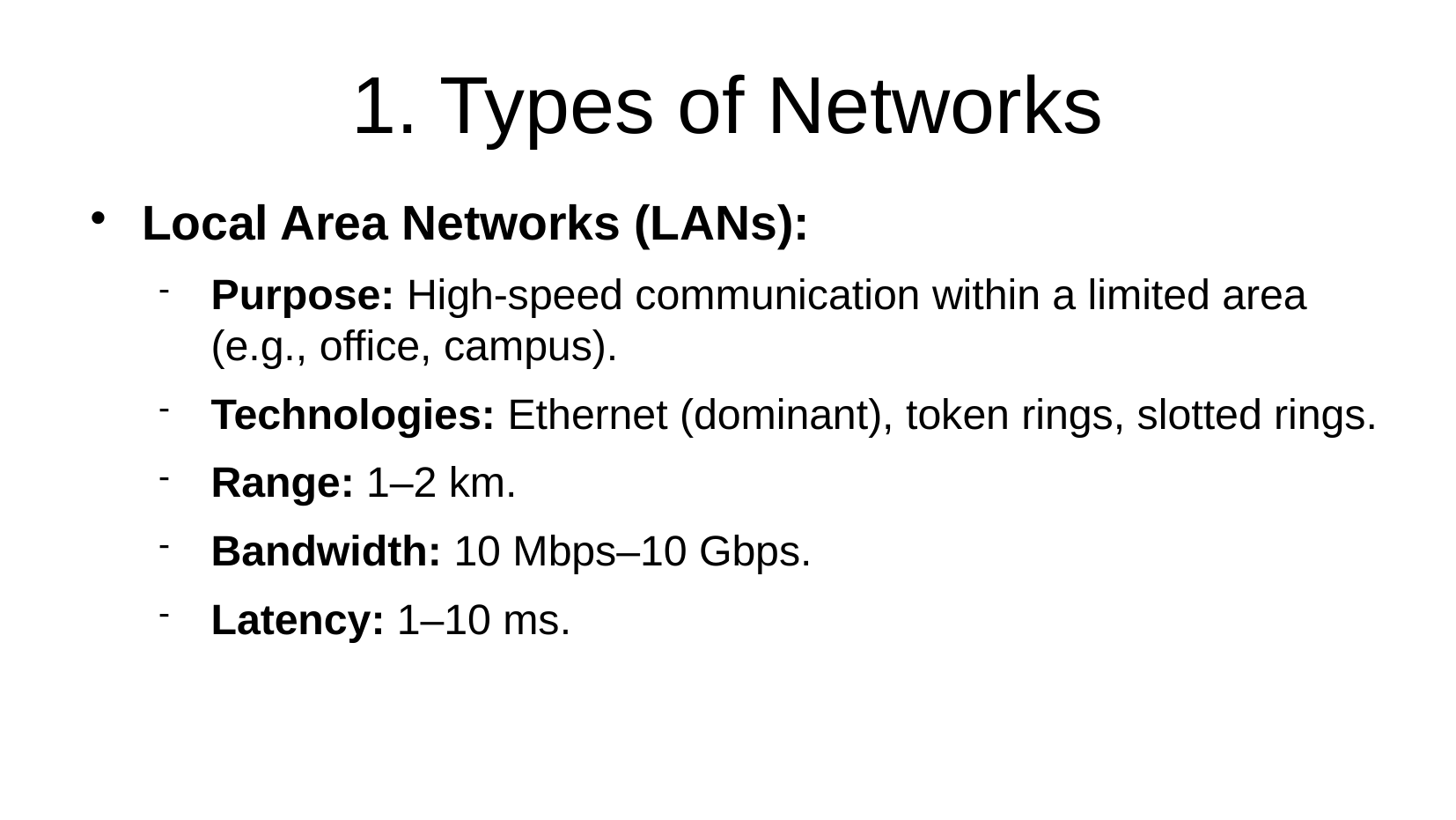

1. Types of Networks
Local Area Networks (LANs):
Purpose: High-speed communication within a limited area (e.g., office, campus).
Technologies: Ethernet (dominant), token rings, slotted rings.
Range: 1–2 km.
Bandwidth: 10 Mbps–10 Gbps.
Latency: 1–10 ms.